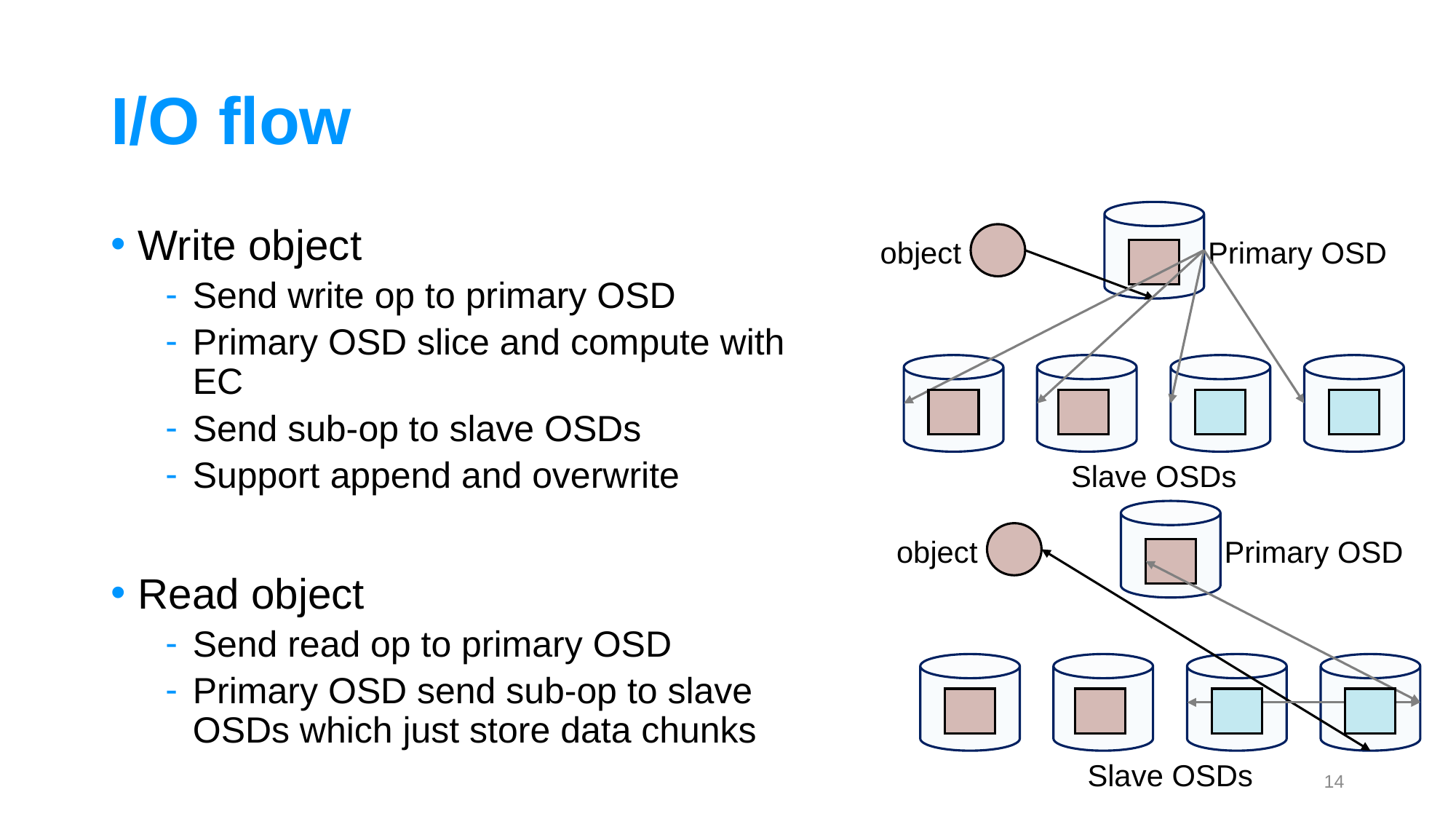

# I/O flow

Write object
Send write op to primary OSD
Primary OSD slice and compute with EC
Send sub-op to slave OSDs
Support append and overwrite

Read object
Send read op to primary OSD
Primary OSD send sub-op to slave OSDs which just store data chunks

object
Primary OSD

Slave OSDs

object
Primary OSD

Slave OSDs
14